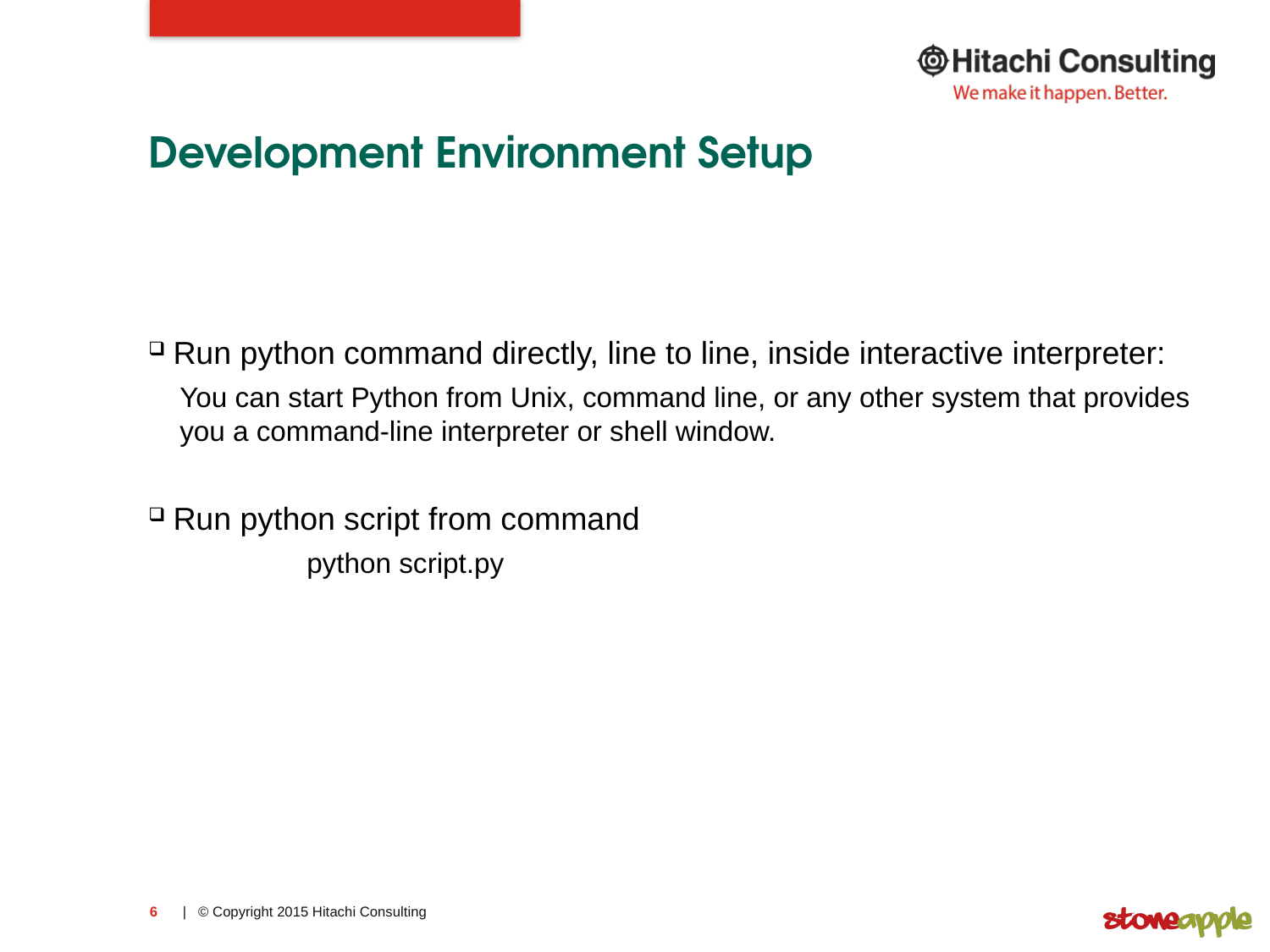

# Development Environment Setup
Run python command directly, line to line, inside interactive interpreter:
You can start Python from Unix, command line, or any other system that provides you a command-line interpreter or shell window.

Run python script from command
	python script.py